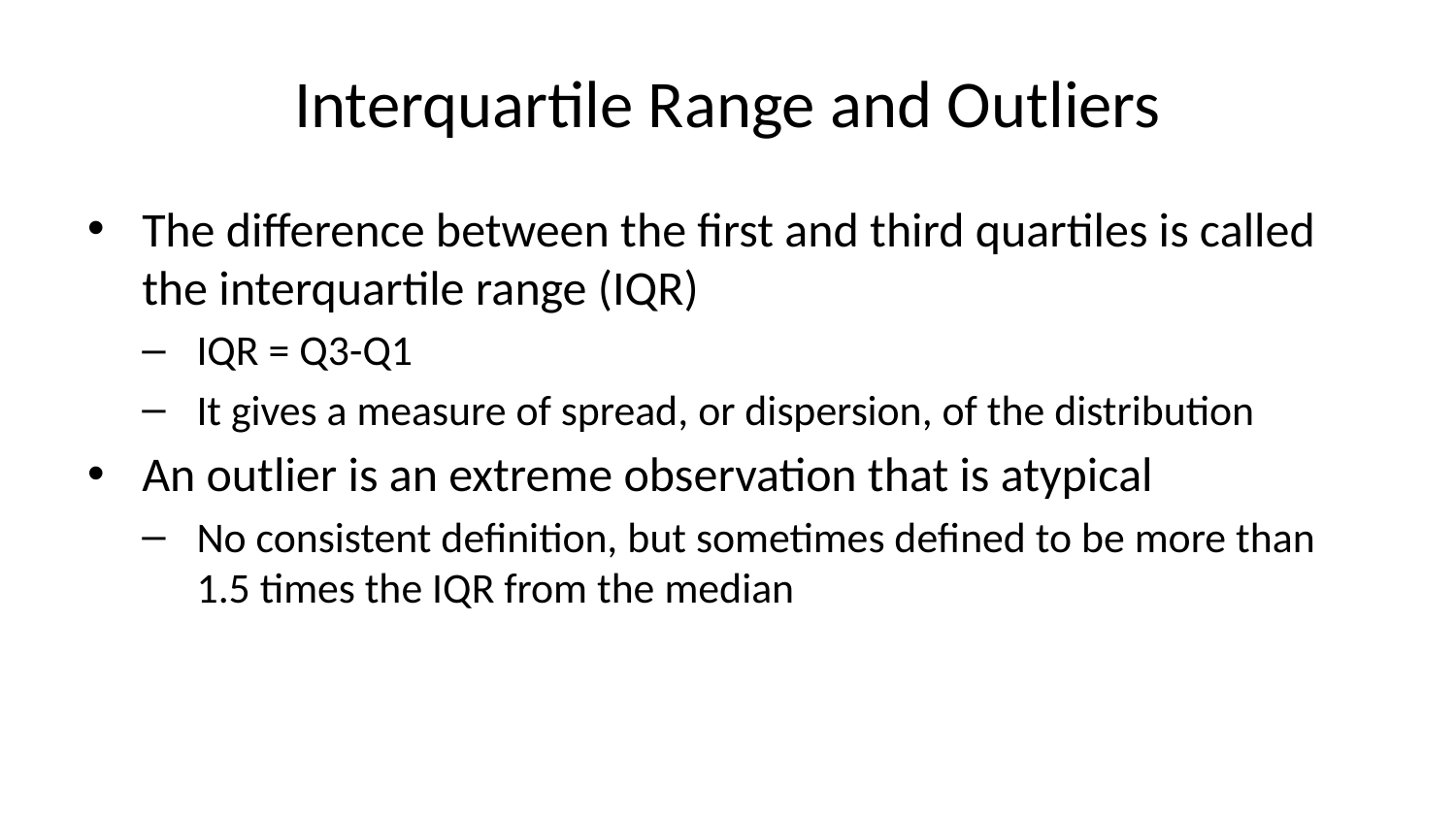

# Interquartile Range and Outliers
The difference between the first and third quartiles is called the interquartile range (IQR)
IQR = Q3-Q1
It gives a measure of spread, or dispersion, of the distribution
An outlier is an extreme observation that is atypical
No consistent definition, but sometimes defined to be more than 1.5 times the IQR from the median